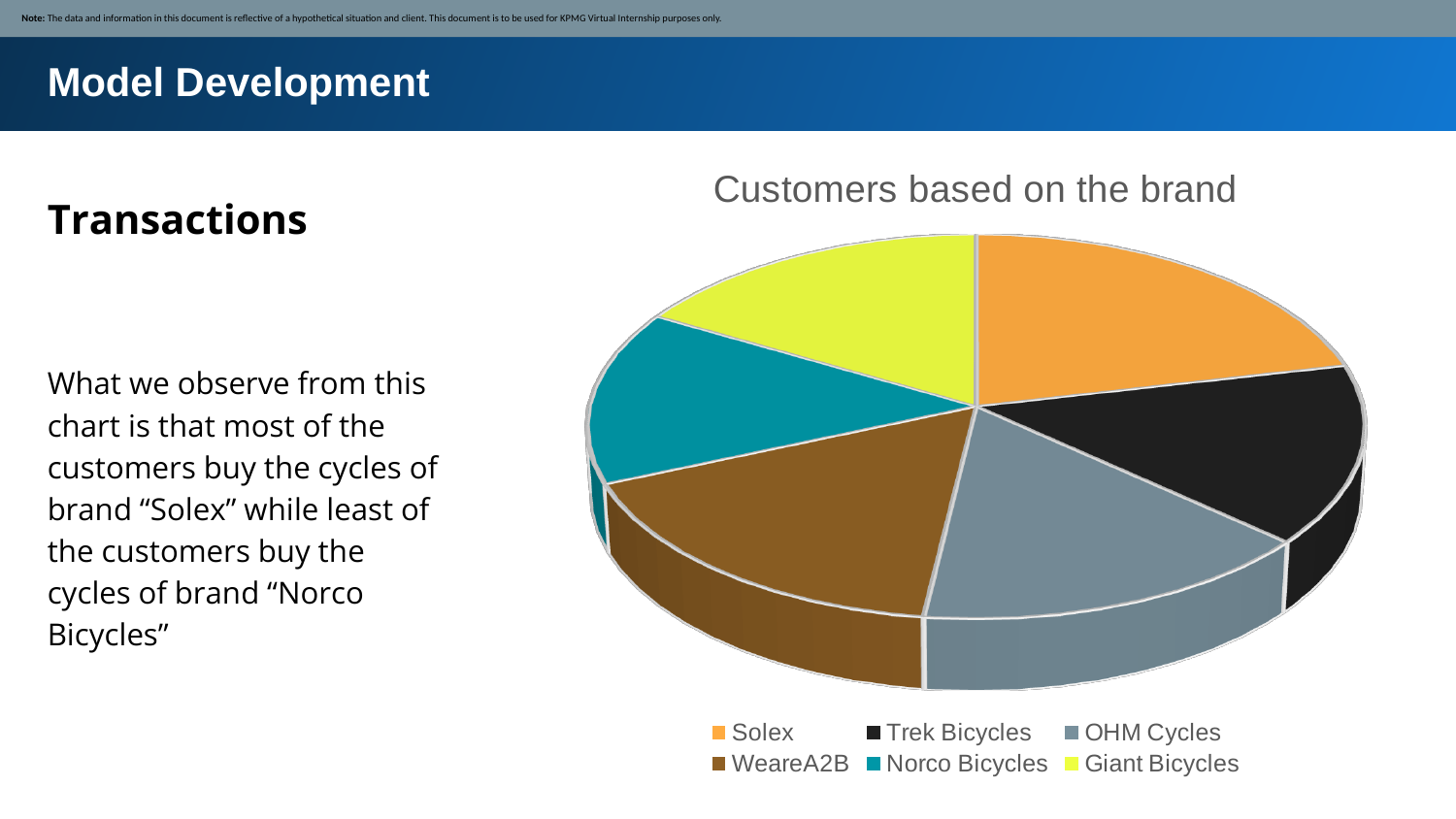

Note: The data and information in this document is reflective of a hypothetical situation and client. This document is to be used for KPMG Virtual Internship purposes only.
Model Development

[unsupported chart]

Transactions
What we observe from this chart is that most of the customers buy the cycles of brand “Solex” while least of the customers buy the cycles of brand “Norco Bicycles”